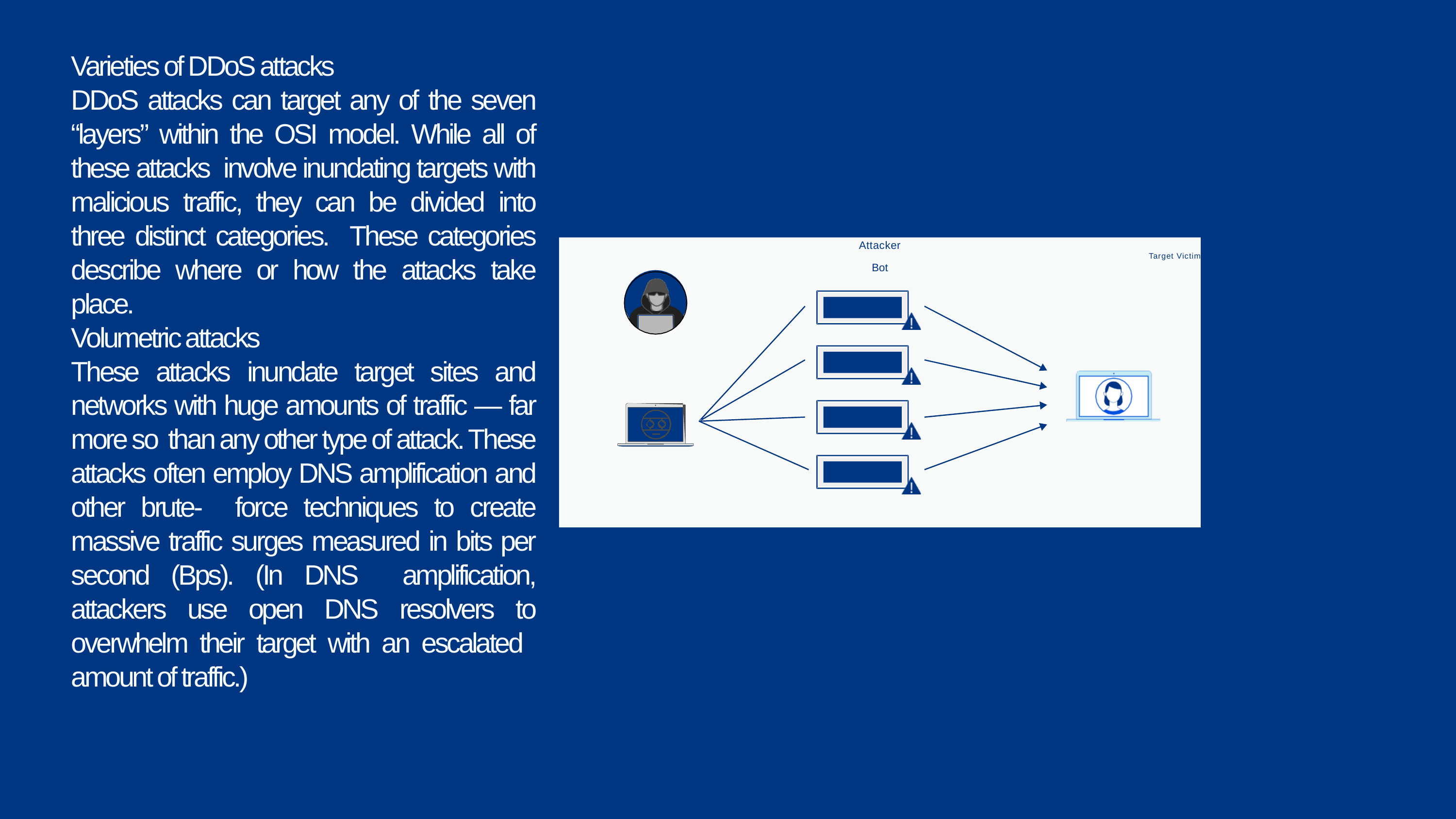

Varieties of DDoS attacks
DDoS attacks can target any of the seven “layers” within the OSI model. While all of these attacks  involve inundating targets with malicious traffic, they can be divided into three distinct categories.  These categories describe where or how the attacks take place.
Volumetric attacks
These attacks inundate target sites and networks with huge amounts of traffic — far more so  than any other type of attack. These attacks often employ DNS amplification and other brute-  force techniques to create massive traffic surges measured in bits per second (Bps). (In DNS  amplification, attackers use open DNS resolvers to overwhelm their target with an escalated  amount of traffic.)

Attacker
Target Victim
Bot